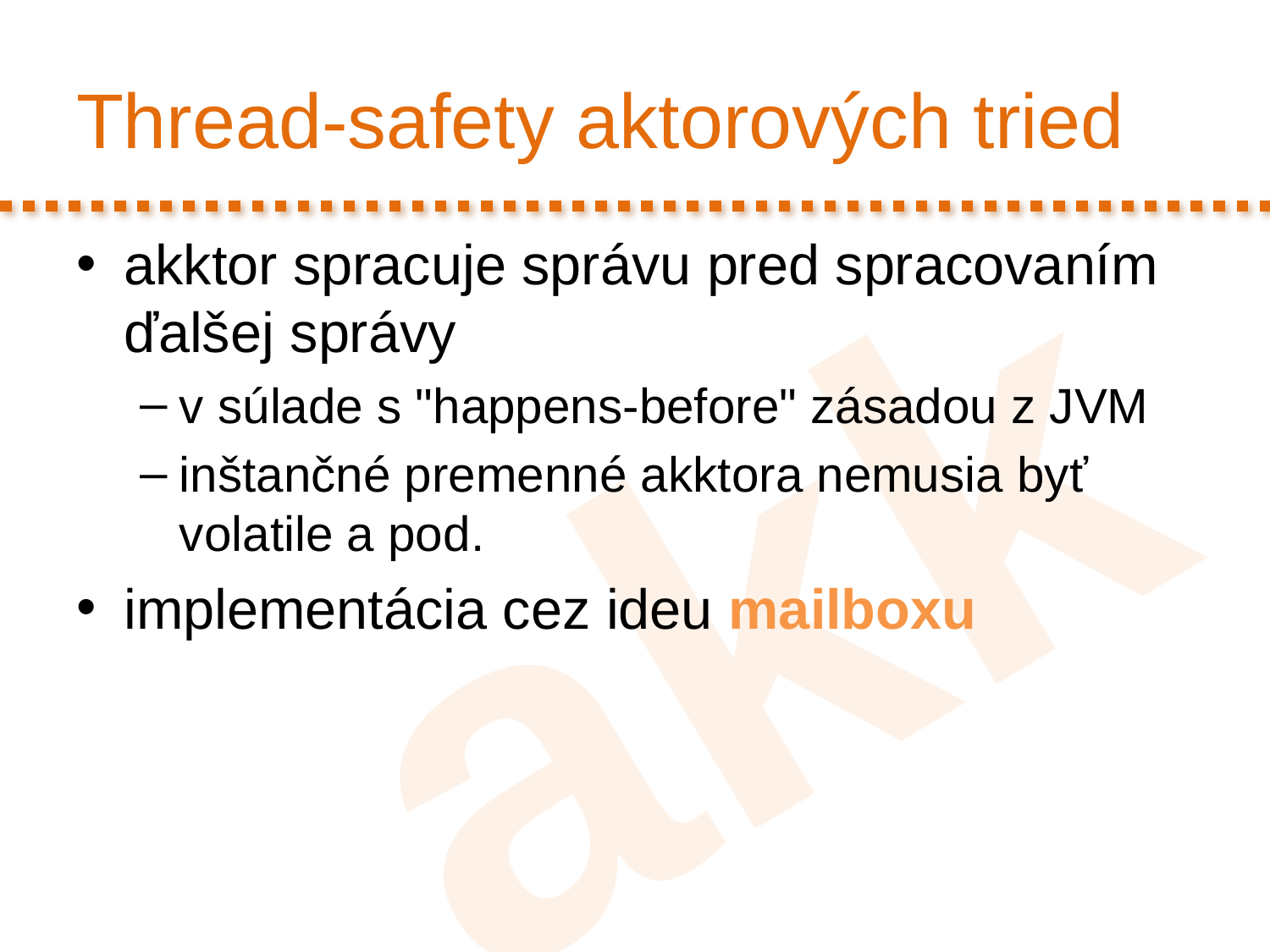

# Thread-safety aktorových tried
akktor spracuje správu pred spracovaním ďalšej správy
v súlade s "happens-before" zásadou z JVM
inštančné premenné akktora nemusia byť volatile a pod.
implementácia cez ideu mailboxu